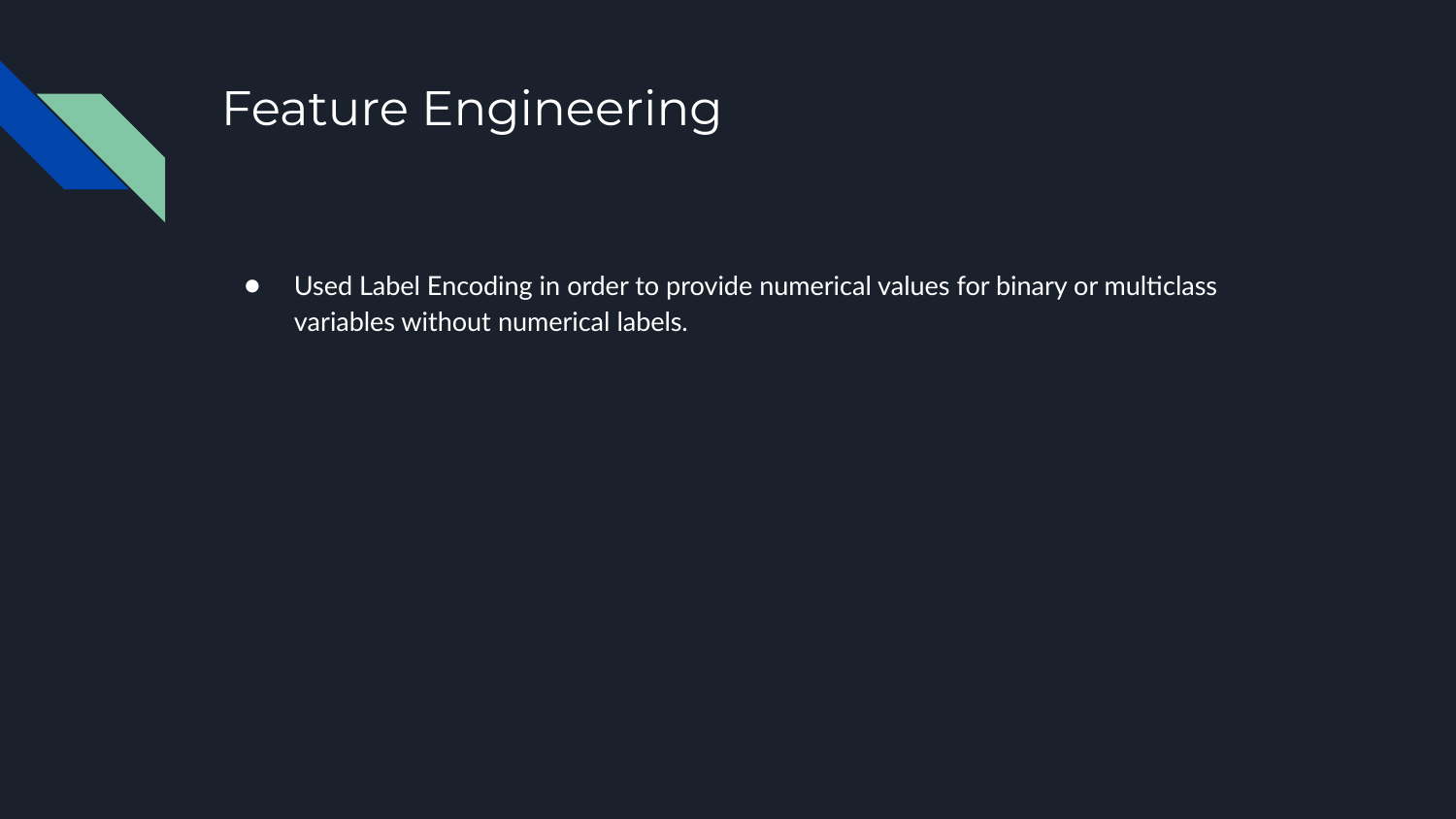

# Feature Engineering
Used Label Encoding in order to provide numerical values for binary or multiclass variables without numerical labels.